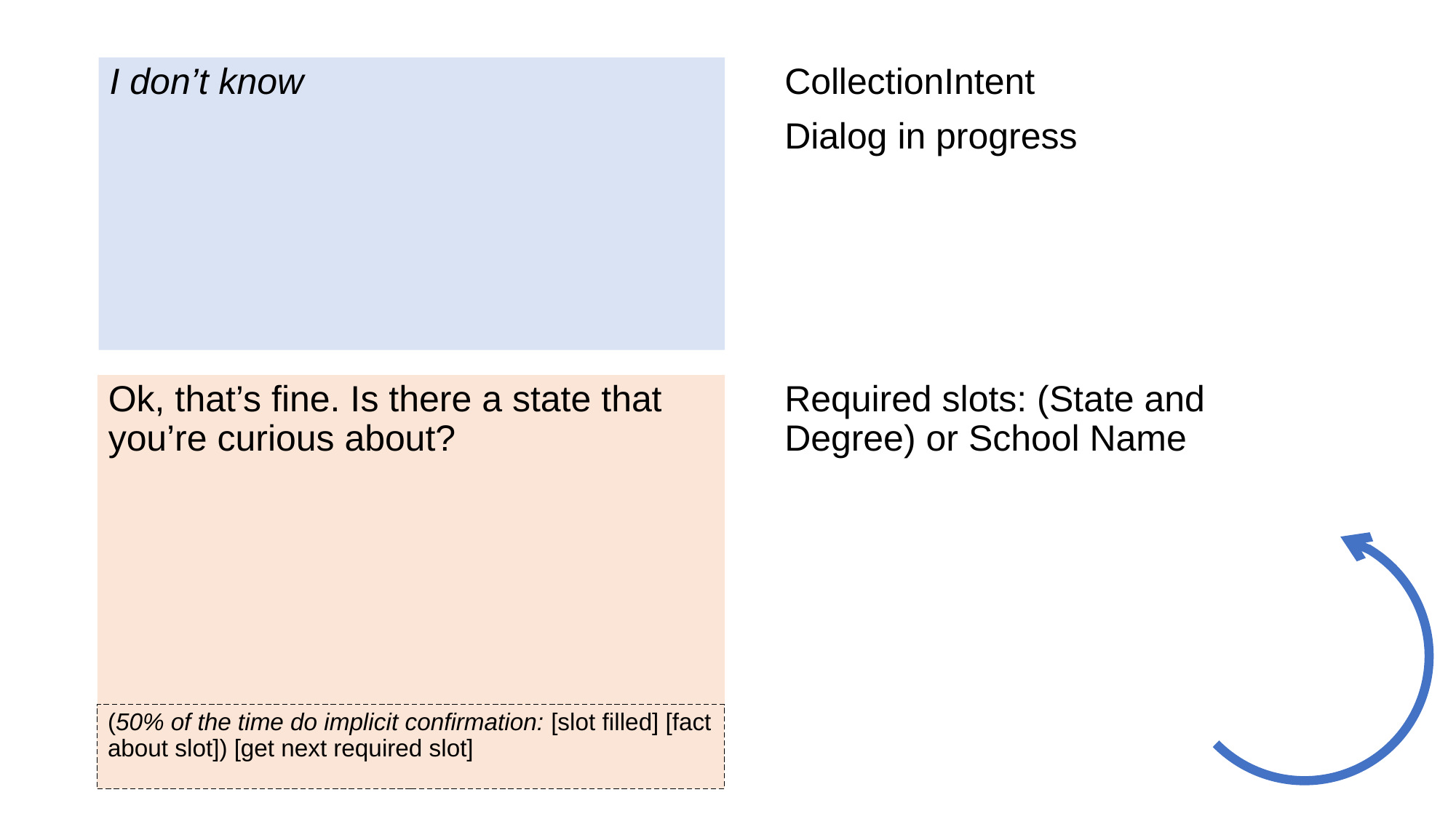

I don’t know
CollectionIntent
Dialog in progress

Ok, that’s fine. Is there a state that you’re curious about?
Required slots: (State and Degree) or School Name
(50% of the time do implicit confirmation: [slot filled] [fact about slot]) [get next required slot]